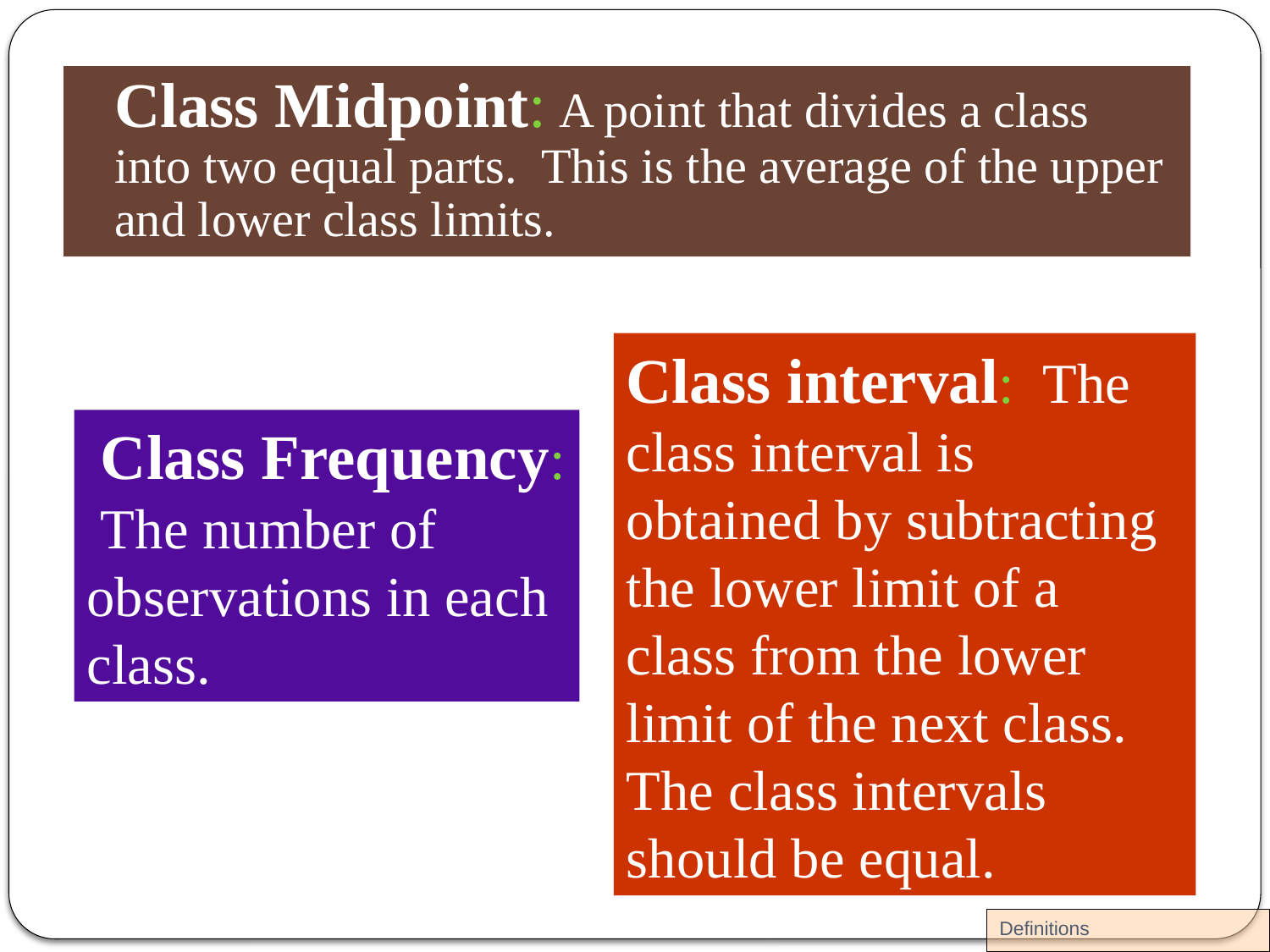

Class Midpoint: A point that divides a class into two equal parts.  This is the average of the upper and lower class limits.
Class interval:  The class interval is obtained by subtracting the lower limit of a class from the lower limit of the next class. The class intervals should be equal.
 Class Frequency:  The number of  observations in each class.

Definitions